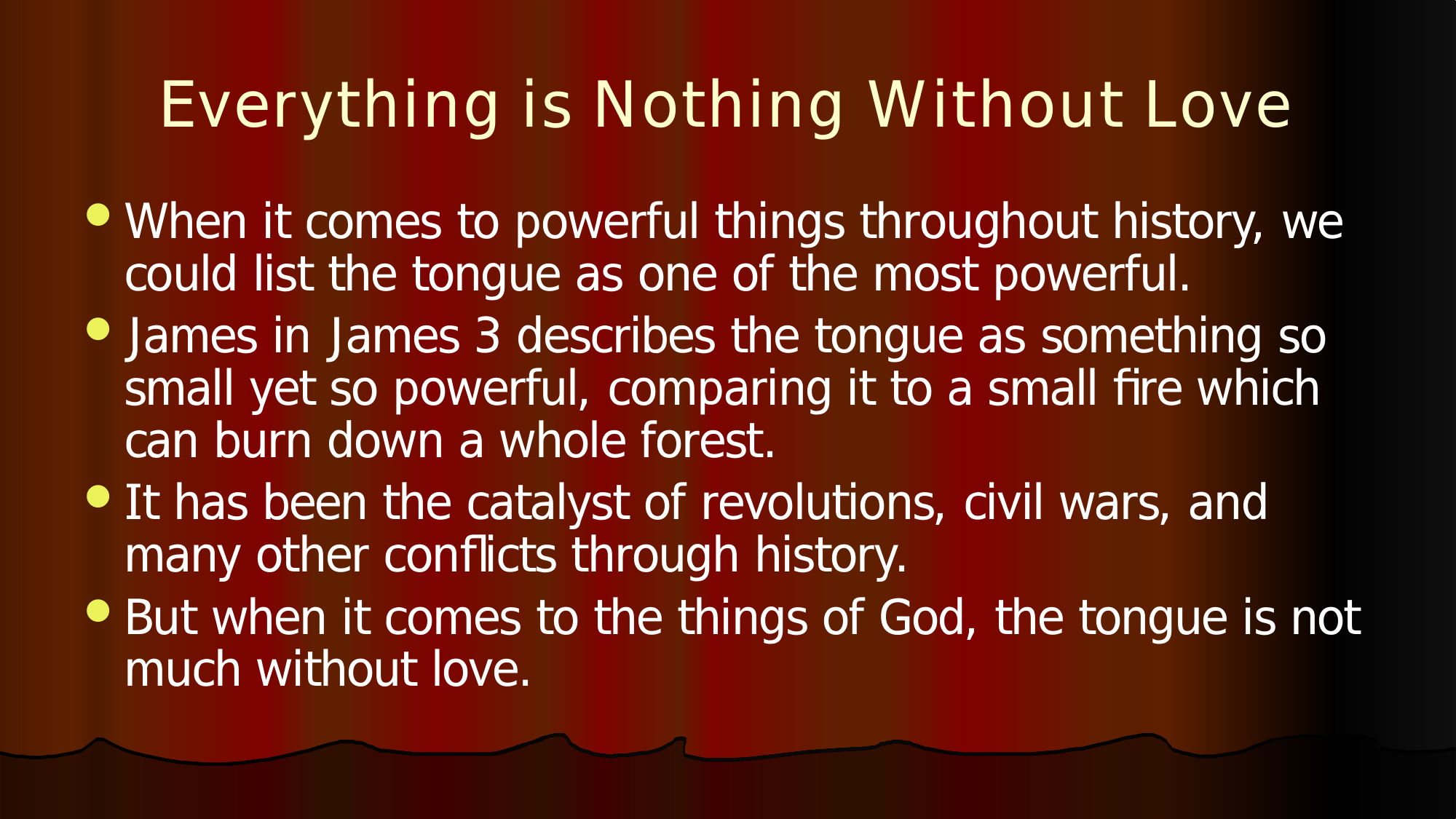

# Everything is Nothing Without Love
When it comes to powerful things throughout history, we could list the tongue as one of the most powerful.
James in James 3 describes the tongue as something so small yet so powerful, comparing it to a small fire which can burn down a whole forest.
It has been the catalyst of revolutions, civil wars, and many other conflicts through history.
But when it comes to the things of God, the tongue is not much without love.